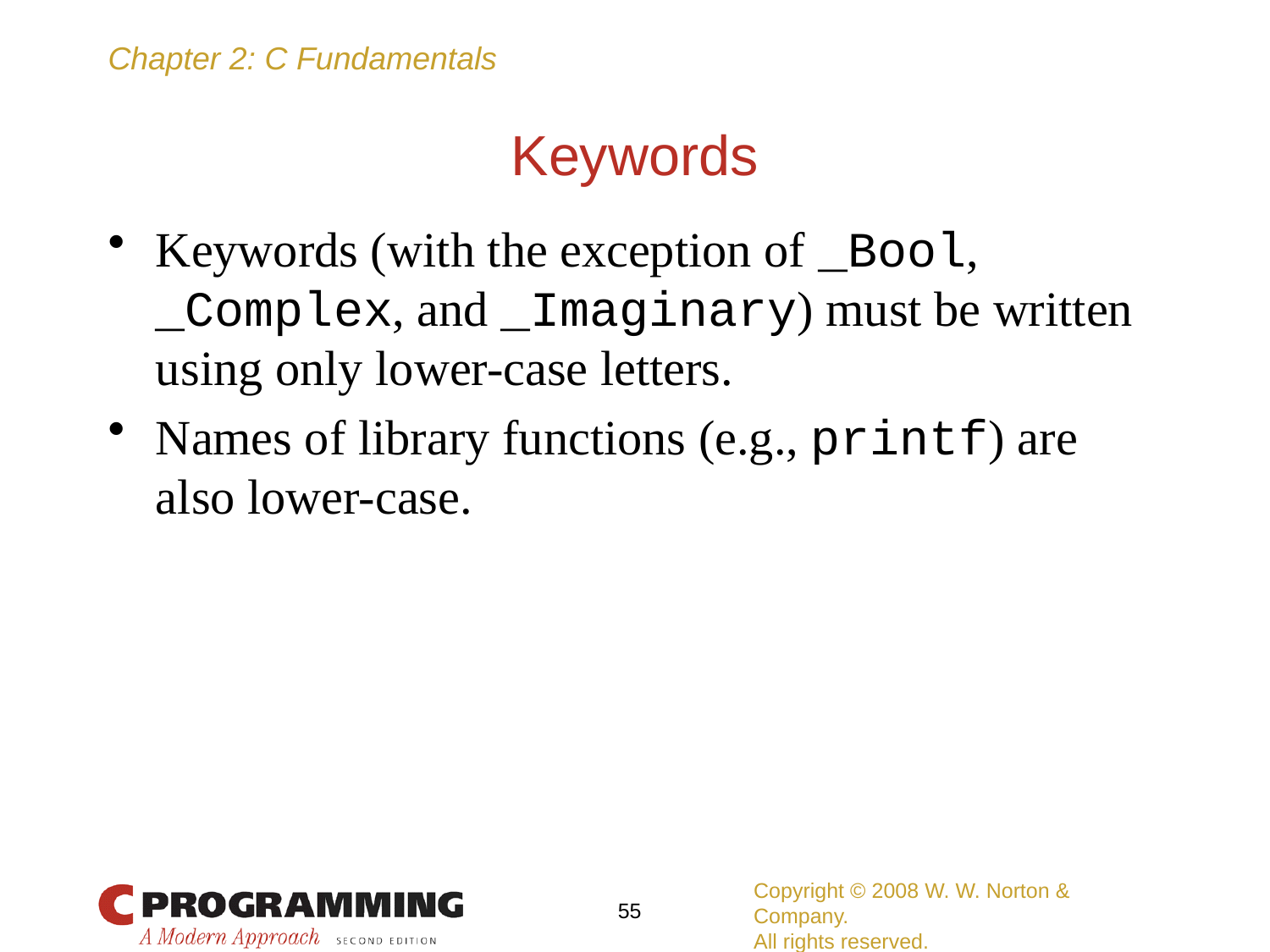

# Keywords
Keywords (with the exception of _Bool, _Complex, and _Imaginary) must be written using only lower-case letters.
Names of library functions (e.g., printf) are also lower-case.

Copyright © 2008 W. W. Norton & Company.
All rights reserved.
55